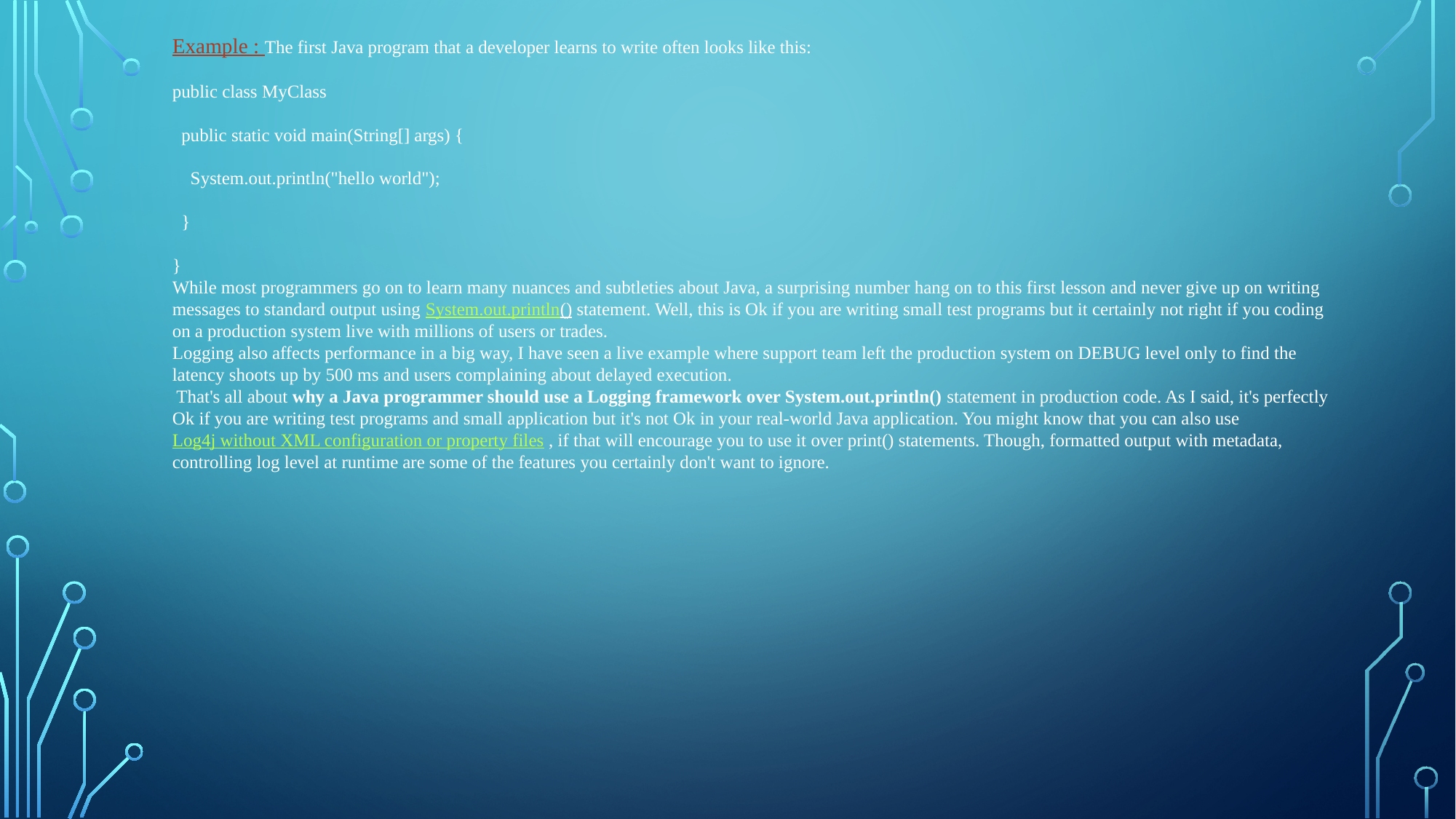

Example : The first Java program that a developer learns to write often looks like this:
public class MyClass
  public static void main(String[] args) {
    System.out.println("hello world");
  }
}
While most programmers go on to learn many nuances and subtleties about Java, a surprising number hang on to this first lesson and never give up on writing messages to standard output using System.out.println() statement. Well, this is Ok if you are writing small test programs but it certainly not right if you coding on a production system live with millions of users or trades.
Logging also affects performance in a big way, I have seen a live example where support team left the production system on DEBUG level only to find the latency shoots up by 500 ms and users complaining about delayed execution.
 That's all about why a Java programmer should use a Logging framework over System.out.println() statement in production code. As I said, it's perfectly Ok if you are writing test programs and small application but it's not Ok in your real-world Java application. You might know that you can also use Log4j without XML configuration or property files , if that will encourage you to use it over print() statements. Though, formatted output with metadata, controlling log level at runtime are some of the features you certainly don't want to ignore.